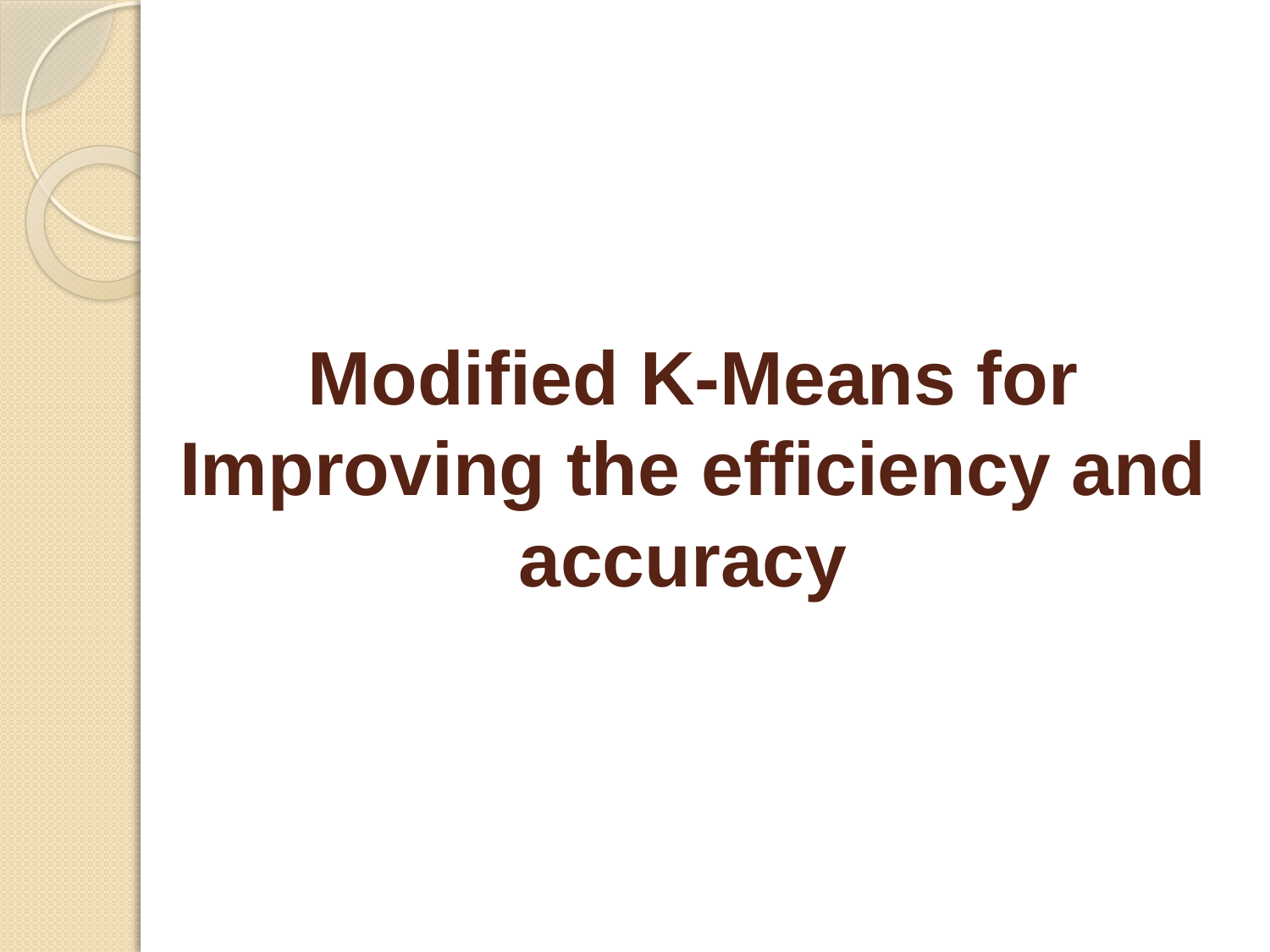

# Modified K-Means for Improving the efficiency and accuracy